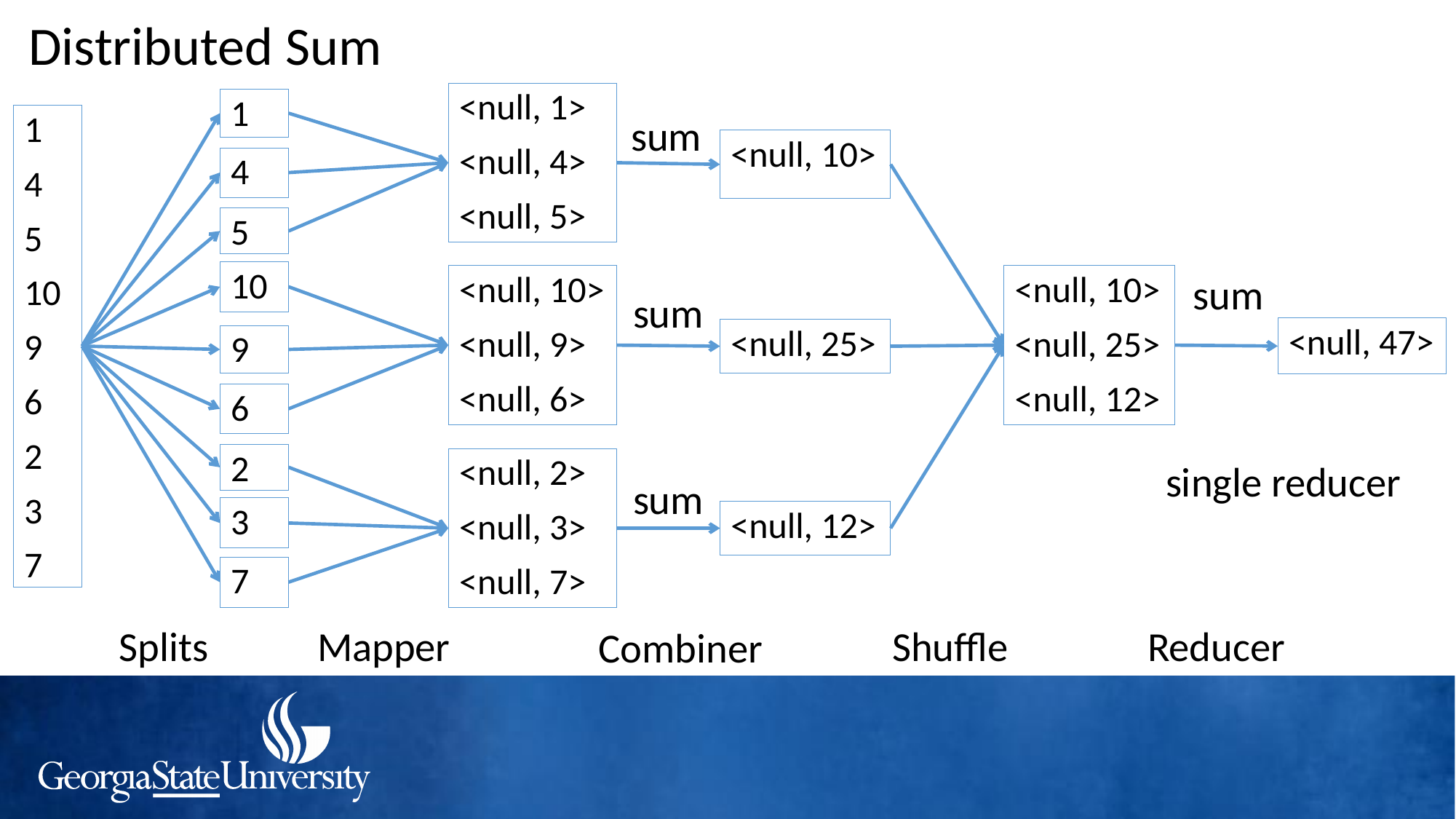

# Distributed Sum
<null, 1>
<null, 4>
<null, 5>
1
1
4
5
10
9
6
2
3
7
sum
<null, 10>
4
5
10
<null, 10>
<null, 9>
<null, 6>
<null, 10>
<null, 25>
<null, 12>
sum
sum
<null, 47>
<null, 25>
9
6
2
<null, 2>
<null, 3>
<null, 7>
single reducer
sum
3
<null, 12>
7
Splits
Mapper
Shuffle
Reducer
Combiner